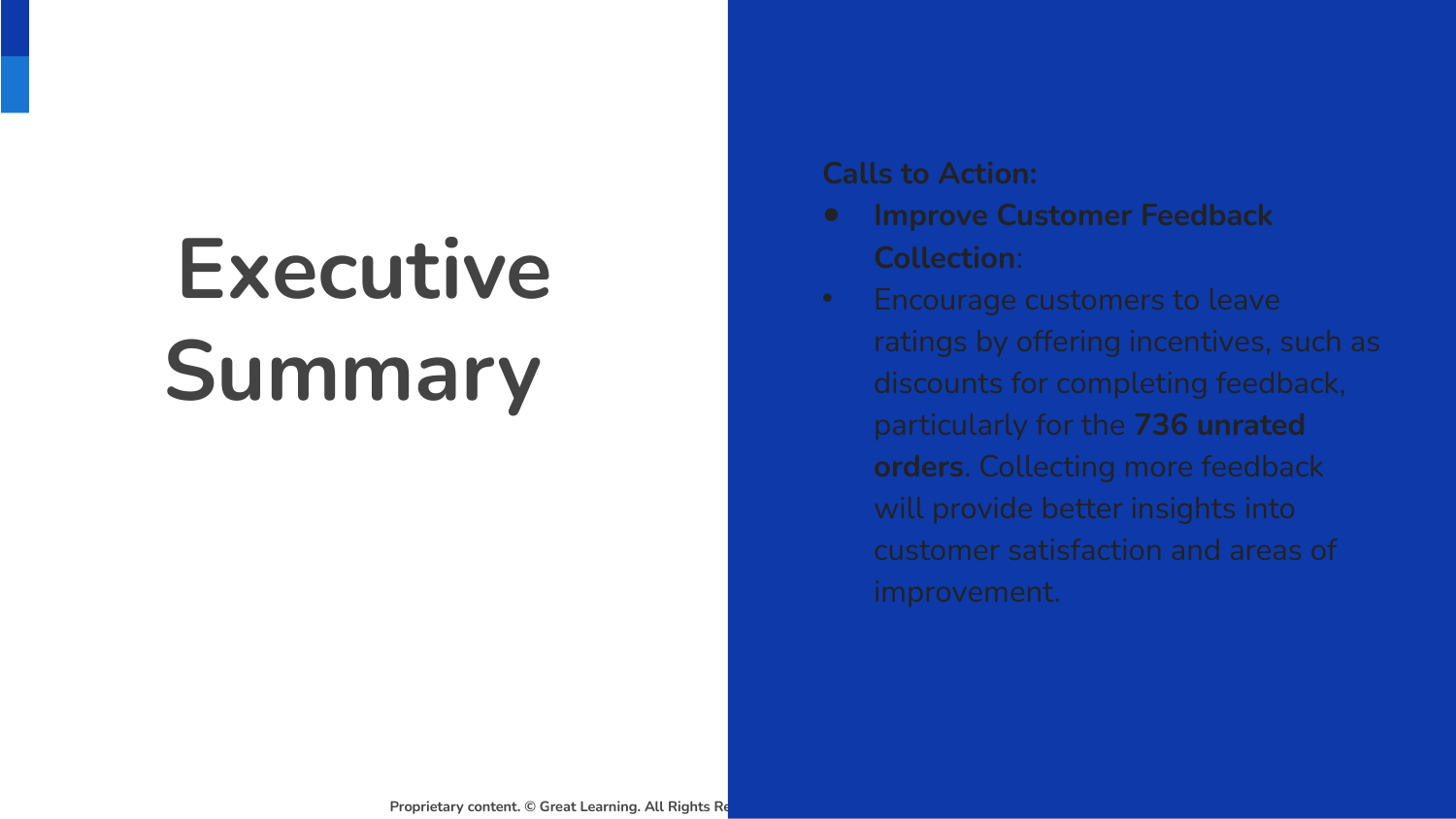

Calls to Action:
Improve Customer Feedback Collection:
Encourage customers to leave ratings by offering incentives, such as discounts for completing feedback, particularly for the 736 unrated orders. Collecting more feedback will provide better insights into customer satisfaction and areas of improvement.

# Executive Summary